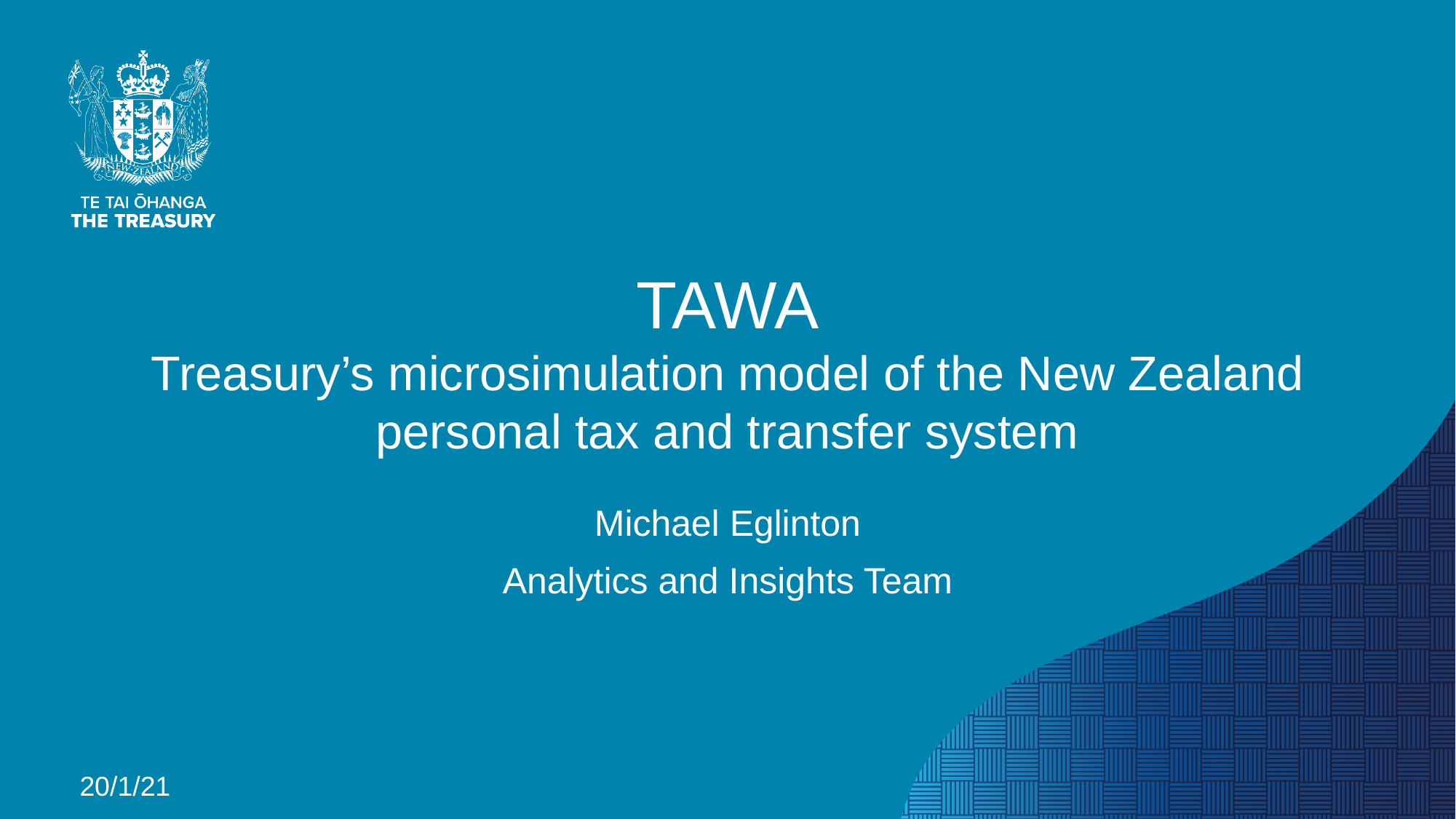

# TAWA Treasury’s microsimulation model of the New Zealand personal tax and transfer system
Michael Eglinton
Analytics and Insights Team

20/1/21